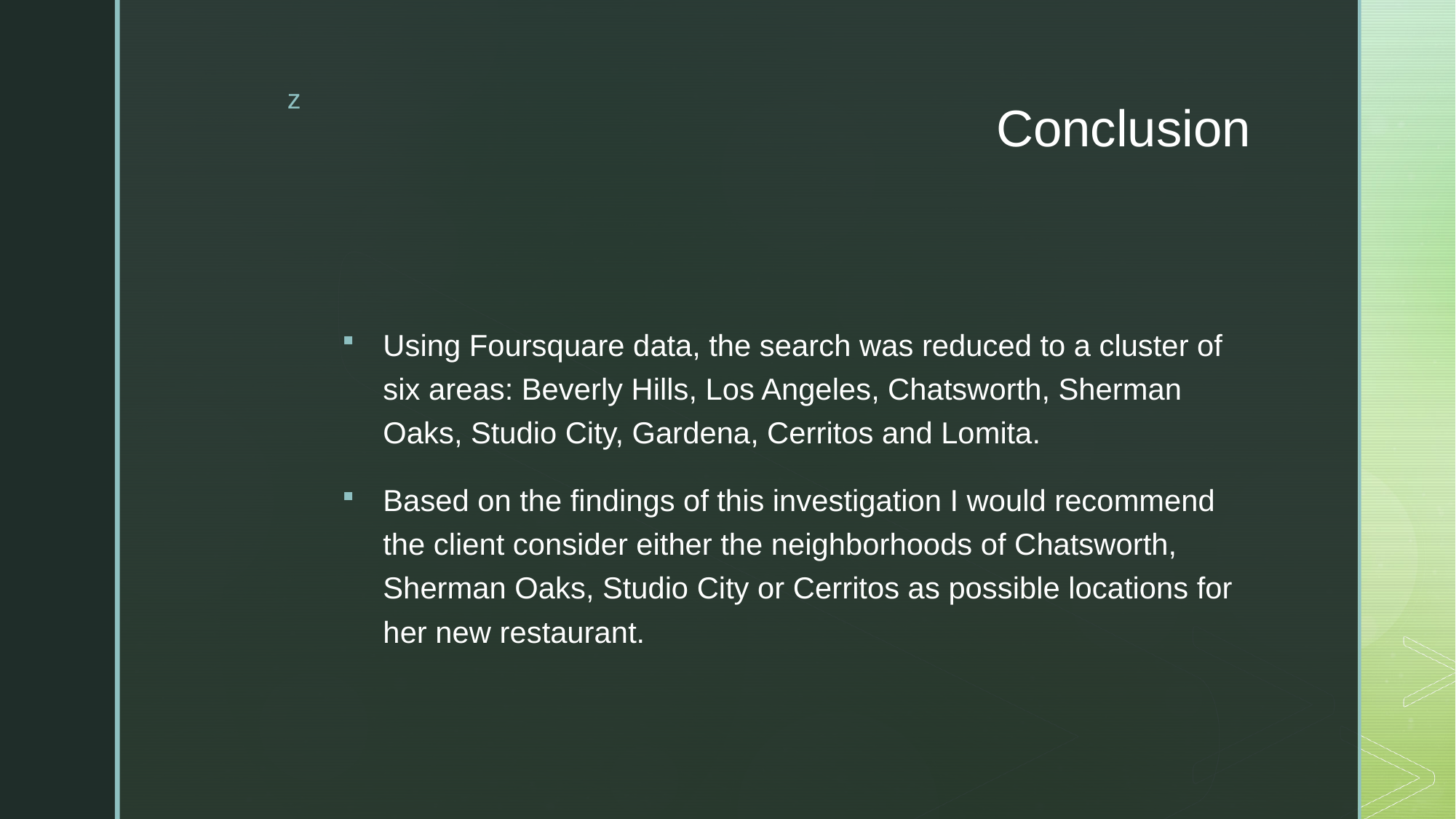

# Conclusion
Using Foursquare data, the search was reduced to a cluster of six areas: Beverly Hills, Los Angeles, Chatsworth, Sherman Oaks, Studio City, Gardena, Cerritos and Lomita.
Based on the findings of this investigation I would recommend the client consider either the neighborhoods of Chatsworth, Sherman Oaks, Studio City or Cerritos as possible locations for her new restaurant.